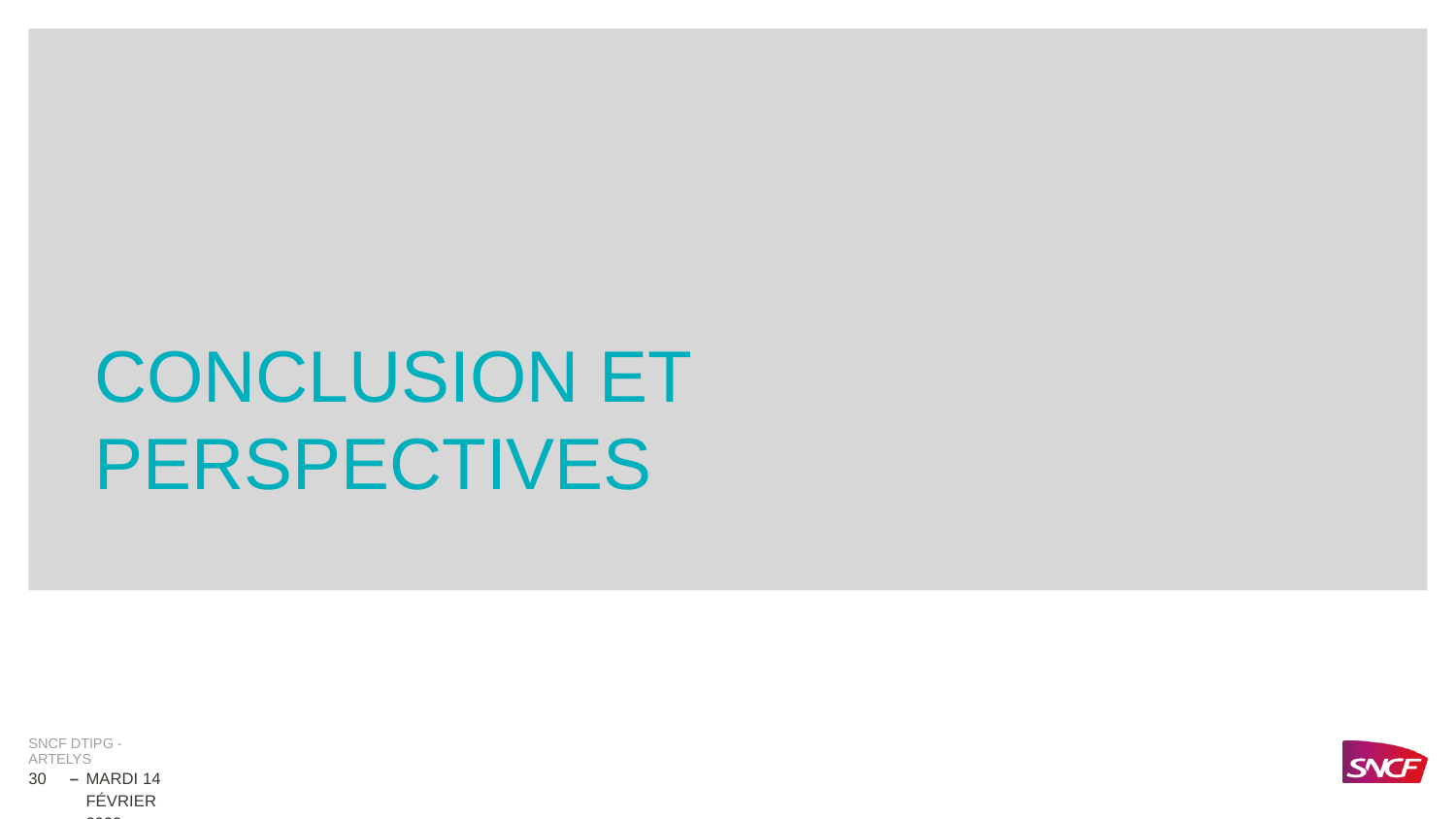

Conclusion et perspectives
SNCF DTIPG - Artelys
30
mardi 14 février 2023